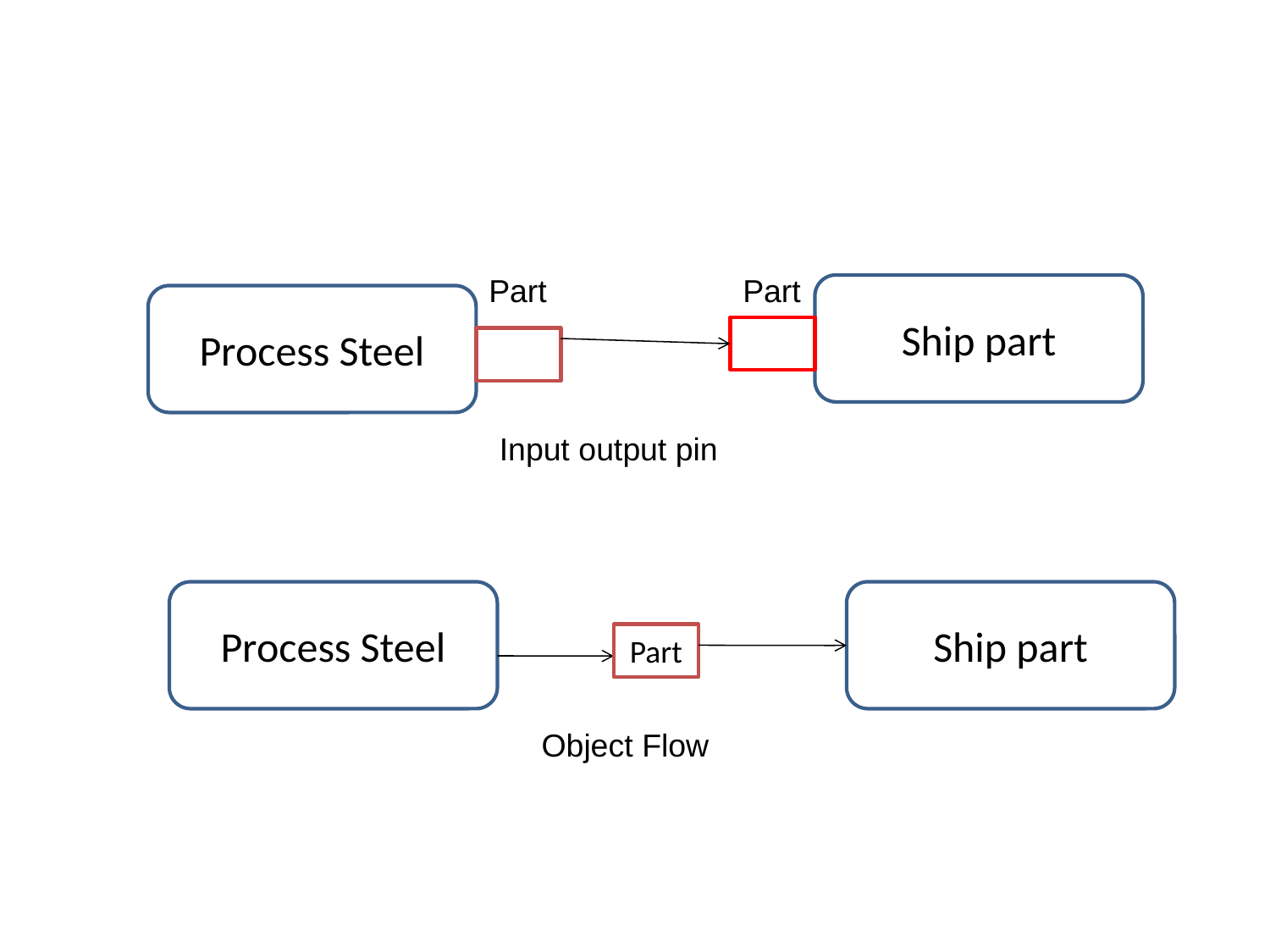

Part
Part
Ship part
Process Steel

Input output pin
Process Steel
Ship part
Part
Object Flow